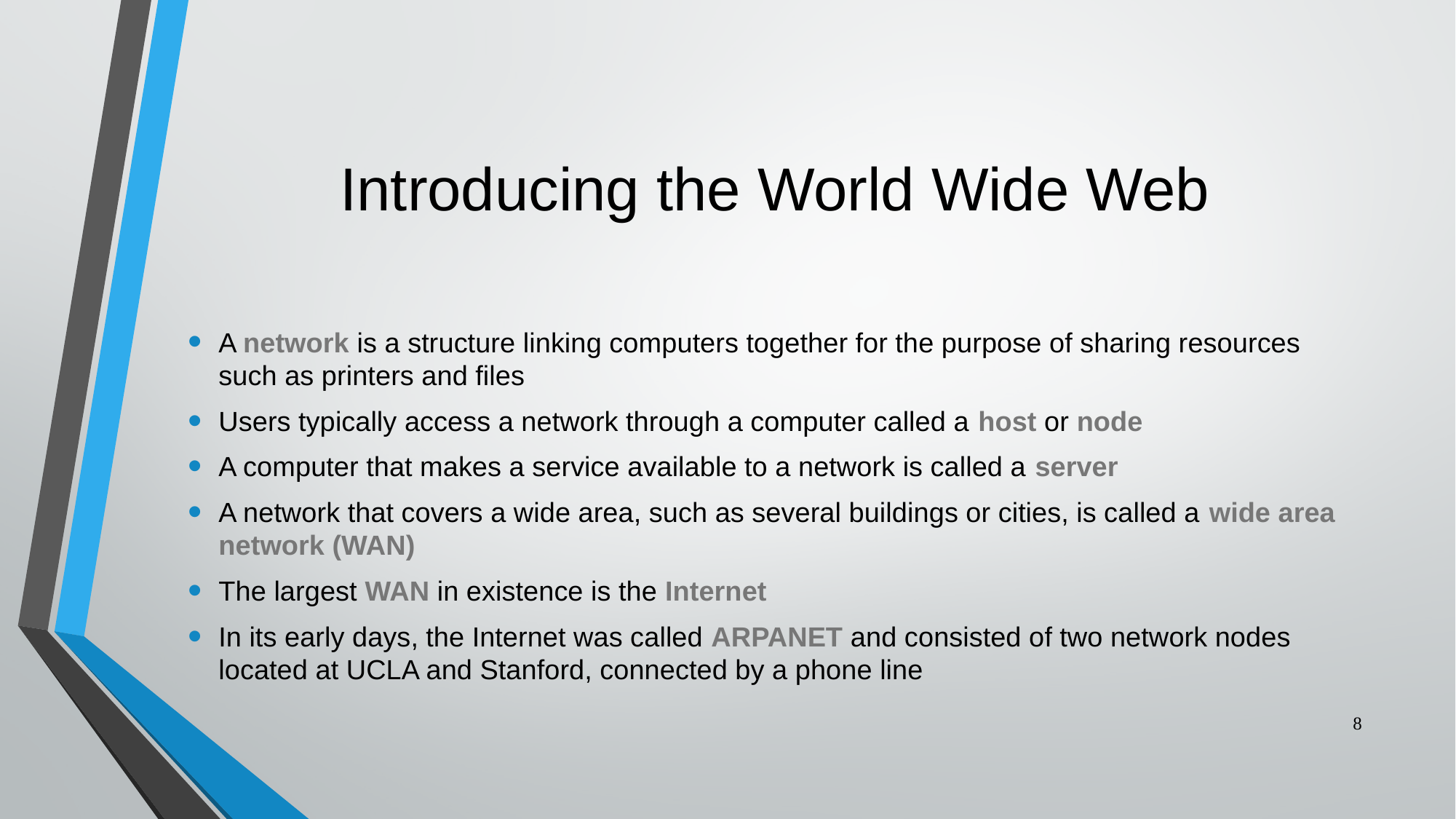

# Introducing the World Wide Web
A network is a structure linking computers together for the purpose of sharing resources such as printers and files
Users typically access a network through a computer called a host or node
A computer that makes a service available to a network is called a server
A network that covers a wide area, such as several buildings or cities, is called a wide area network (WAN)
The largest WAN in existence is the Internet
In its early days, the Internet was called ARPANET and consisted of two network nodes located at UCLA and Stanford, connected by a phone line
8